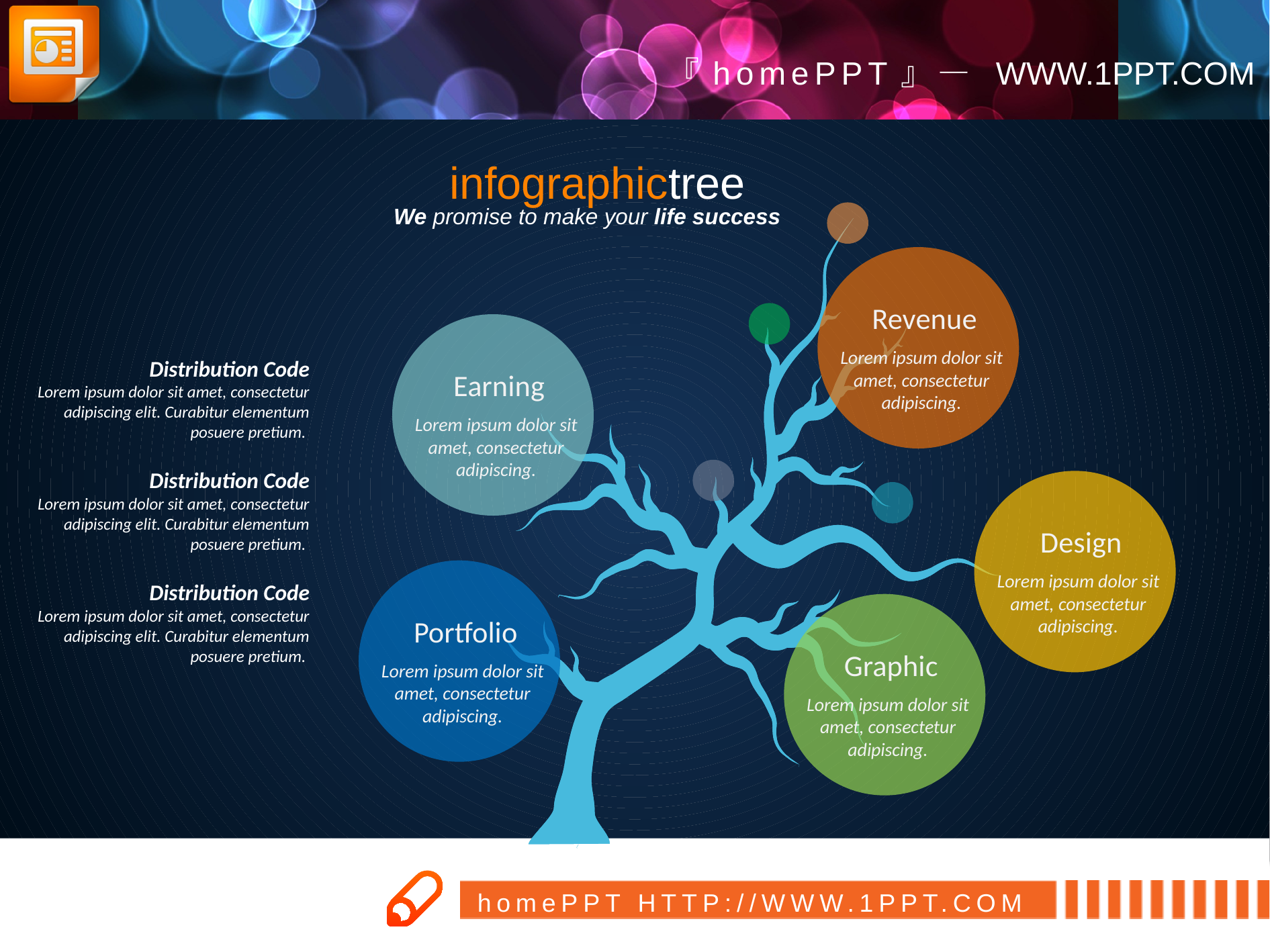

infographictree
We promise to make your life success

Revenue
Lorem ipsum dolor sit amet, consectetur adipiscing.

Earning
Lorem ipsum dolor sit amet, consectetur adipiscing.
Distribution Code
Lorem ipsum dolor sit amet, consectetur adipiscing elit. Curabitur elementum posuere pretium.
Distribution Code
Lorem ipsum dolor sit amet, consectetur adipiscing elit. Curabitur elementum posuere pretium.

Design
Lorem ipsum dolor sit amet, consectetur adipiscing.

Portfolio
Lorem ipsum dolor sit amet, consectetur adipiscing.
Distribution Code
Lorem ipsum dolor sit amet, consectetur adipiscing elit. Curabitur elementum posuere pretium.

Graphic
Lorem ipsum dolor sit amet, consectetur adipiscing.